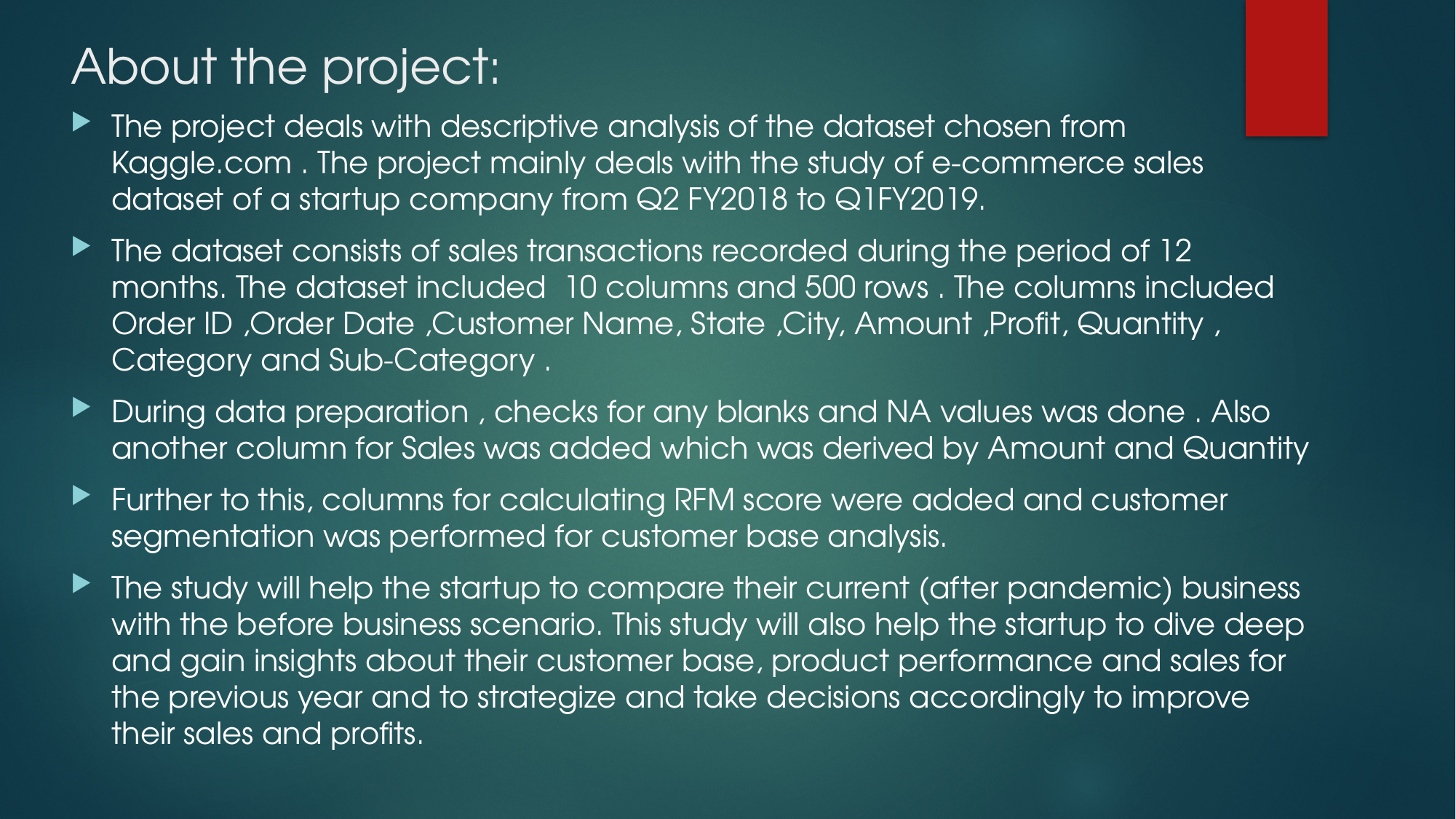

# About the project:
The project deals with descriptive analysis of the dataset chosen from Kaggle.com . The project mainly deals with the study of e-commerce sales dataset of a startup company from Q2 FY2018 to Q1FY2019.
The dataset consists of sales transactions recorded during the period of 12 months. The dataset included  10 columns and 500 rows . The columns included Order ID ,Order Date ,Customer Name, State ,City, Amount ,Profit, Quantity , Category and Sub-Category .
During data preparation , checks for any blanks and NA values was done . Also another column for Sales was added which was derived by Amount and Quantity
Further to this, columns for calculating RFM score were added and customer segmentation was performed for customer base analysis.
The study will help the startup to compare their current (after pandemic) business with the before business scenario. This study will also help the startup to dive deep and gain insights about their customer base, product performance and sales for the previous year and to strategize and take decisions accordingly to improve their sales and profits.